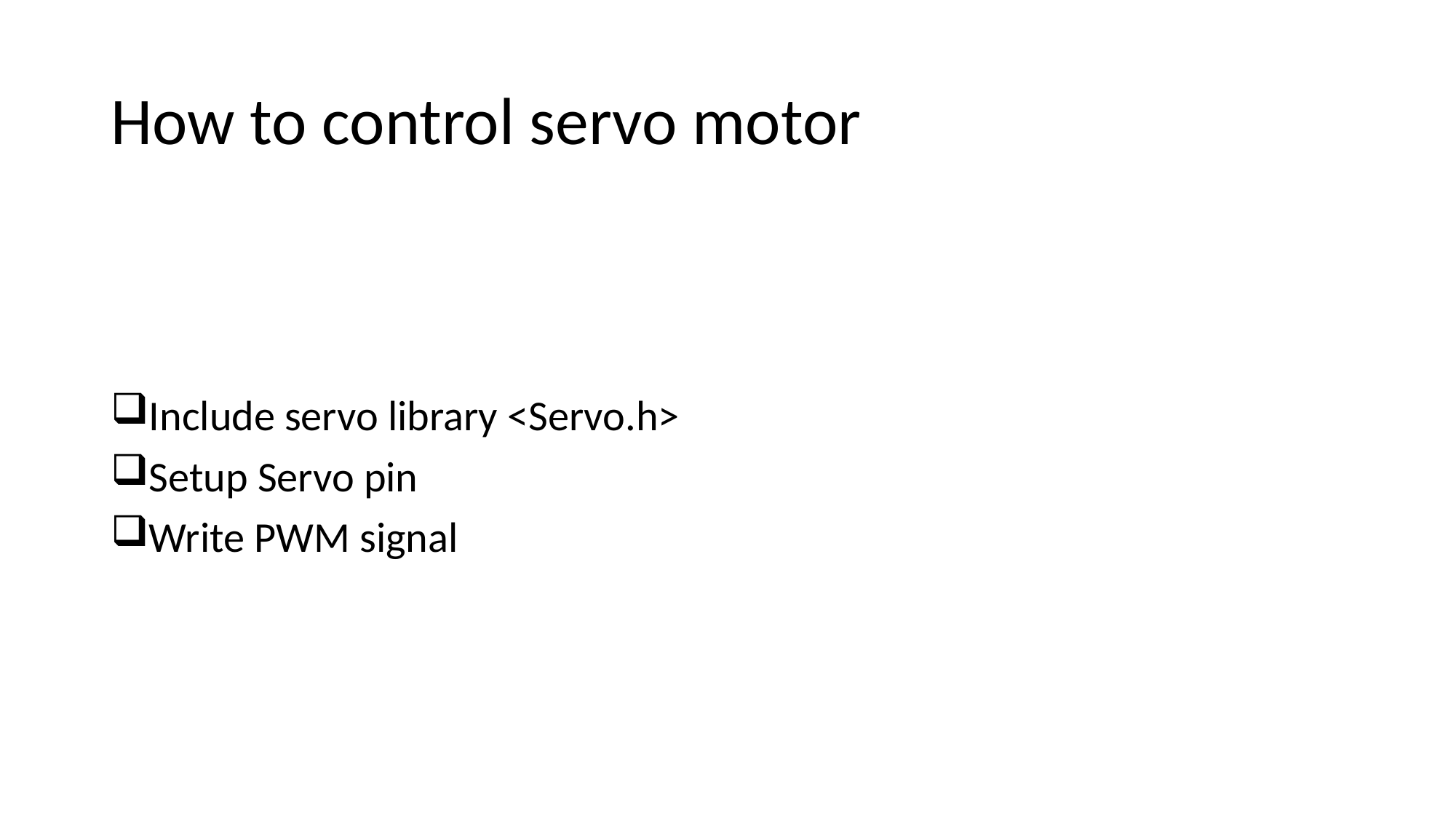

# How to control servo motor
Include servo library <Servo.h>
Setup Servo pin
Write PWM signal